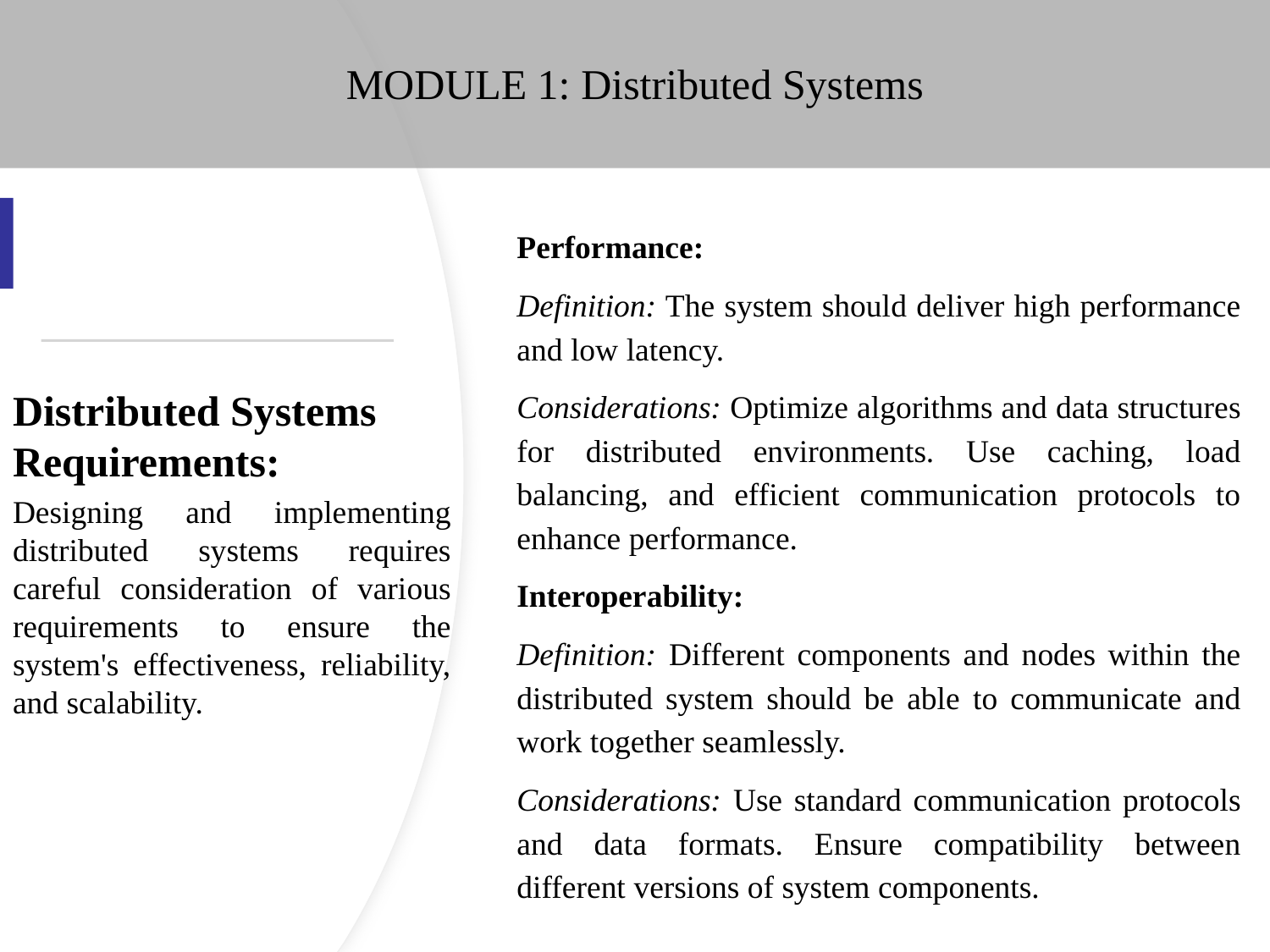

# MODULE 1: Distributed Systems

Performance:
Definition: The system should deliver high performance and low latency.
Considerations: Optimize algorithms and data structures for distributed environments. Use caching, load balancing, and efficient communication protocols to enhance performance.
Interoperability:
Definition: Different components and nodes within the distributed system should be able to communicate and work together seamlessly.
Considerations: Use standard communication protocols and data formats. Ensure compatibility between different versions of system components.

Distributed Systems Requirements:
Designing and implementing distributed systems requires careful consideration of various requirements to ensure the system's effectiveness, reliability, and scalability.